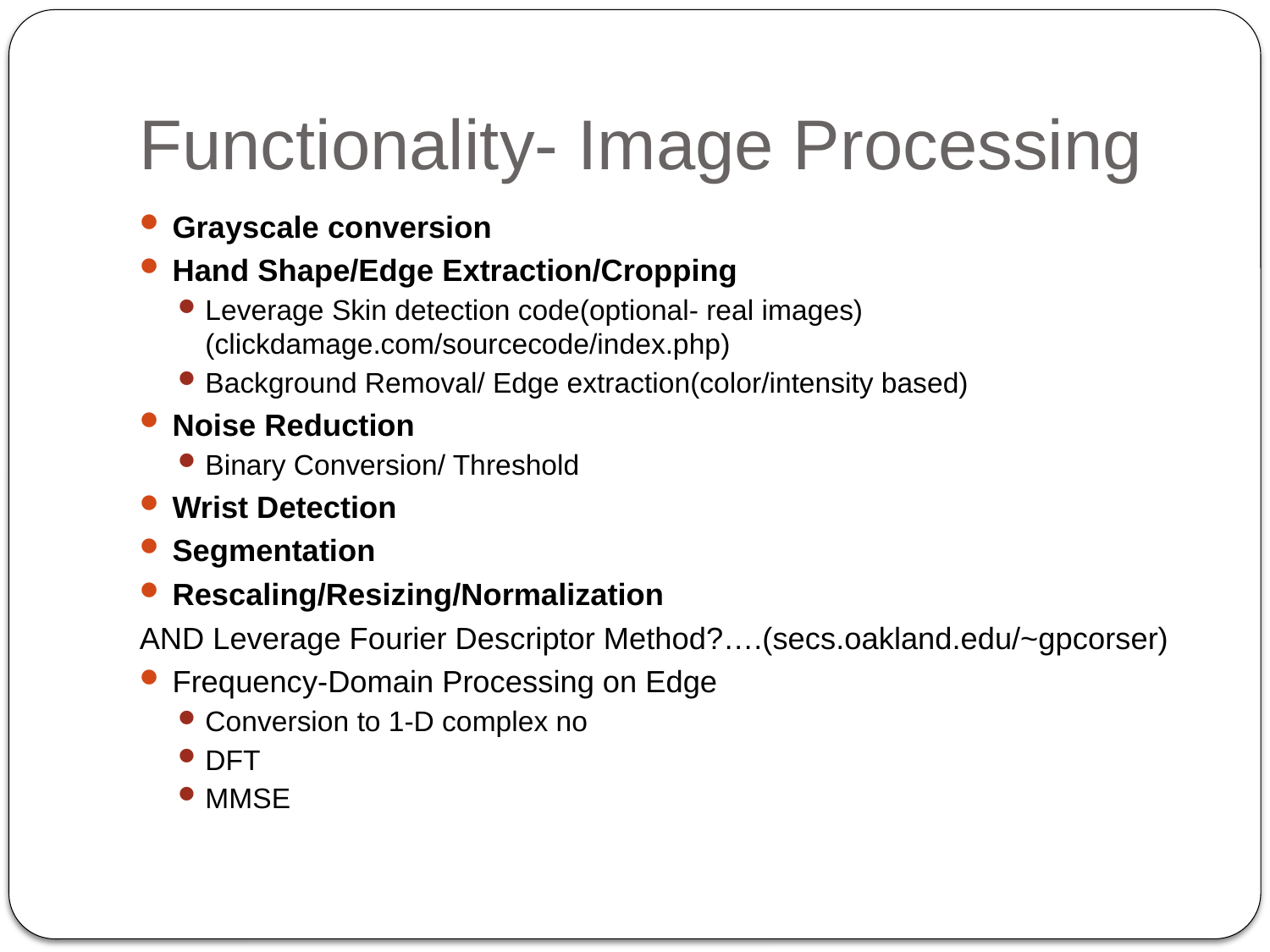

# Functionality- Image Processing
Grayscale conversion
Hand Shape/Edge Extraction/Cropping
Leverage Skin detection code(optional- real images) (clickdamage.com/sourcecode/index.php)
Background Removal/ Edge extraction(color/intensity based)
Noise Reduction
Binary Conversion/ Threshold
Wrist Detection
Segmentation
Rescaling/Resizing/Normalization
AND Leverage Fourier Descriptor Method?….(secs.oakland.edu/~gpcorser)
Frequency-Domain Processing on Edge
Conversion to 1-D complex no
DFT
MMSE